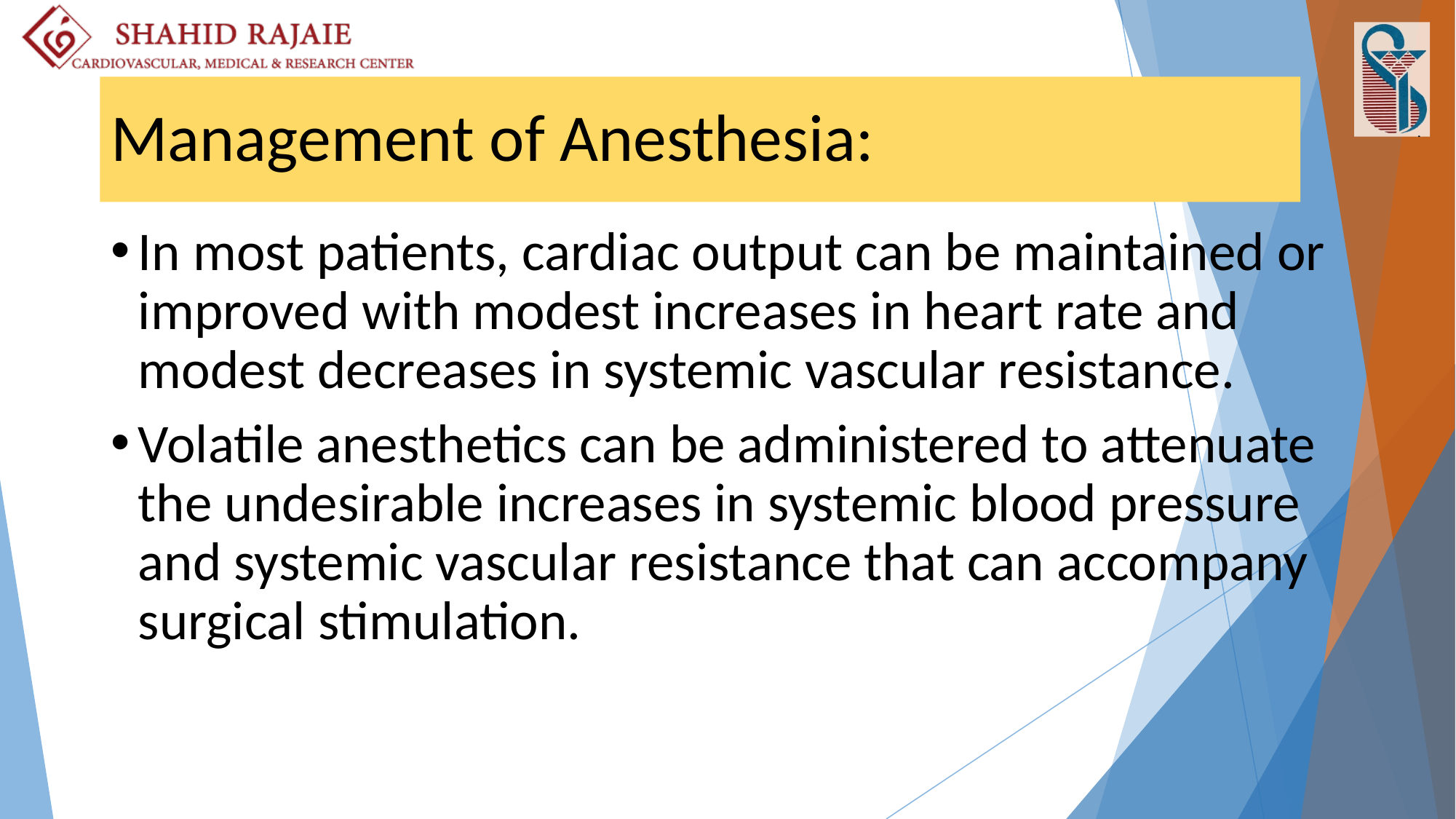

# Management of Anesthesia:
In most patients, cardiac output can be maintained or improved with modest increases in heart rate and modest decreases in systemic vascular resistance.
Volatile anesthetics can be administered to attenuate the undesirable increases in systemic blood pressure and systemic vascular resistance that can accompany surgical stimulation.